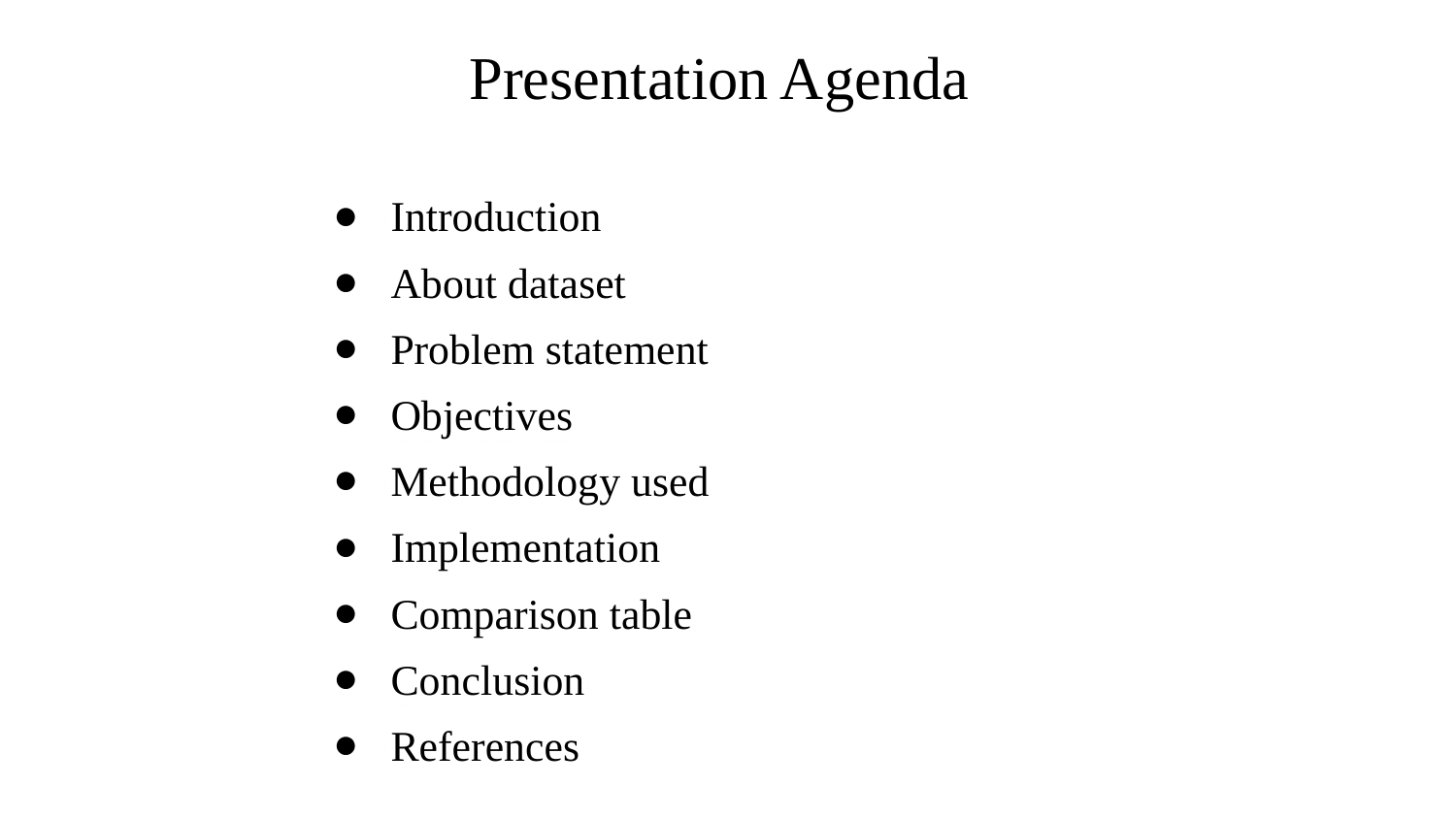

# Presentation Agenda

Introduction
About dataset
Problem statement
Objectives
Methodology used
Implementation
Comparison table
Conclusion
References